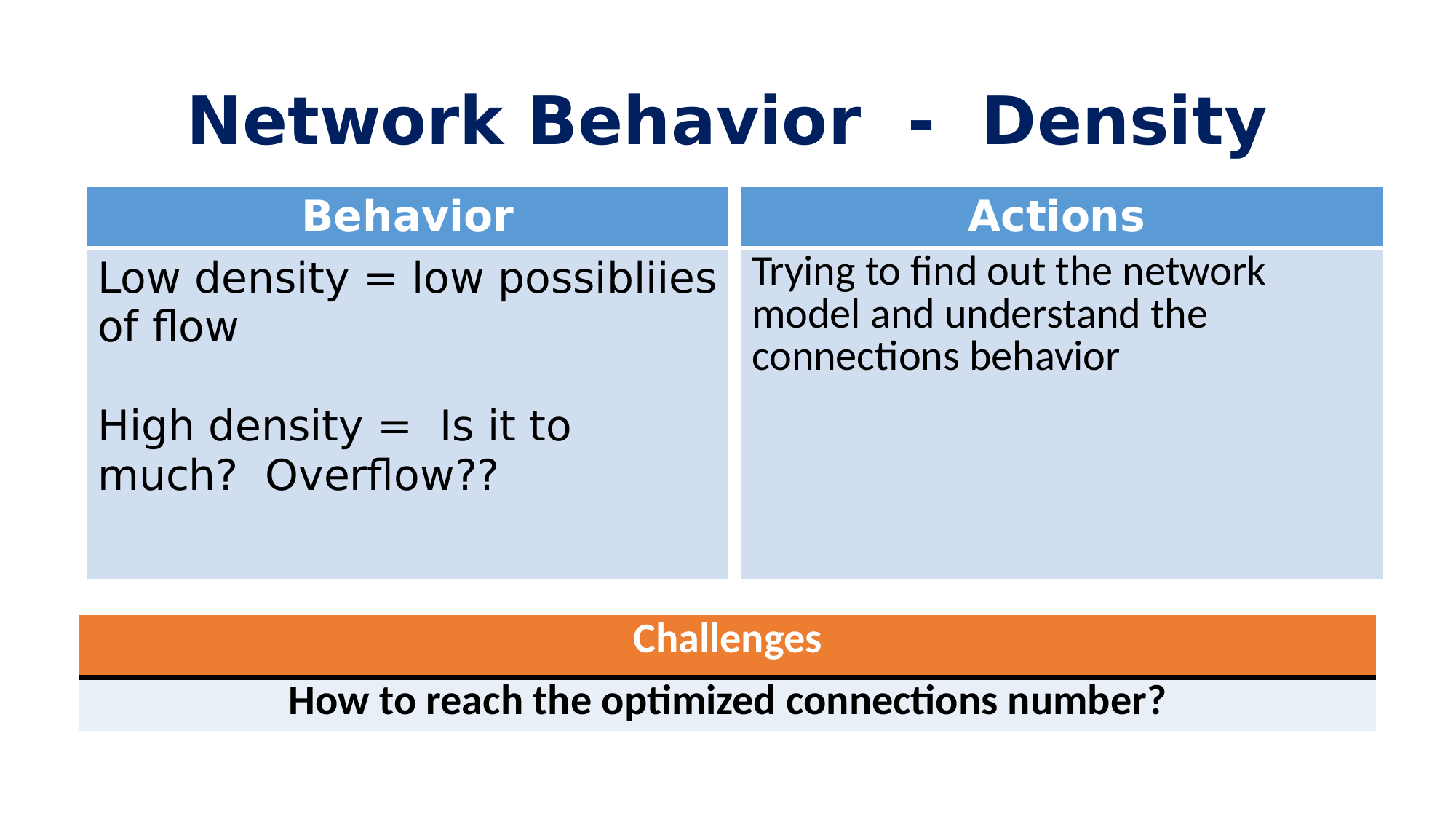

# Network Behavior  -  Density
| Behavior |
| --- |
| Low density = low possibliies of flow High density = Is it to much? Overflow?? |
| Actions |
| --- |
| Trying to find out the network model and understand the connections behavior |
| Challenges |
| --- |
| How to reach the optimized connections number? |